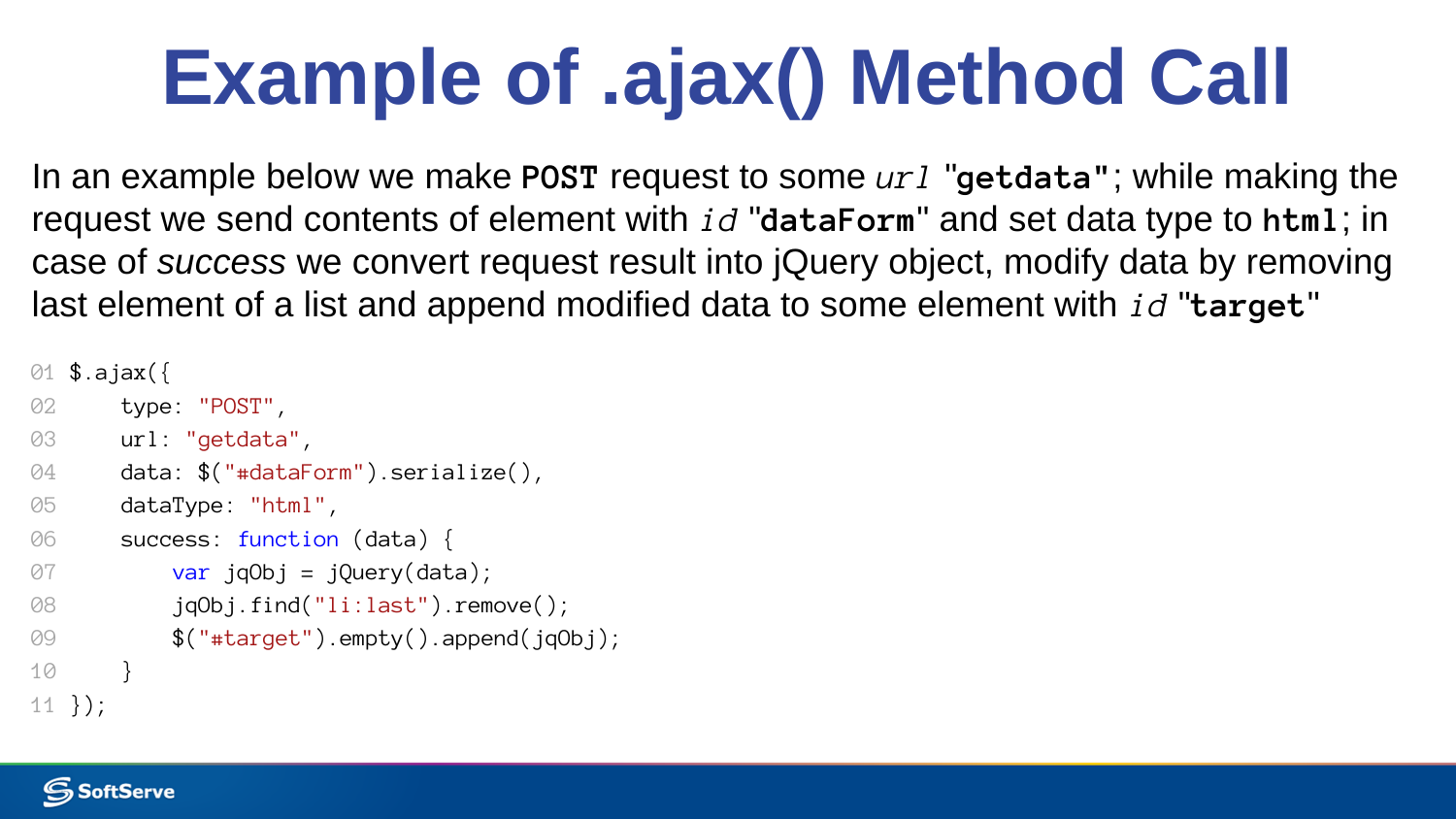

# Example of .ajax() Method Call
In an example below we make POST request to some url "getdata"; while making the request we send contents of element with id "dataForm" and set data type to html; in case of success we convert request result into jQuery object, modify data by removing last element of a list and append modified data to some element with id "target"

01 $.ajax({
02     type: "POST",
03     url: "getdata",
04     data: $("#dataForm").serialize(),
05     dataType: "html",
06     success: function (data) {
07         var jqObj = jQuery(data);
08         jqObj.find("li:last").remove();
09         $("#target").empty().append(jqObj);
10     }
11 });